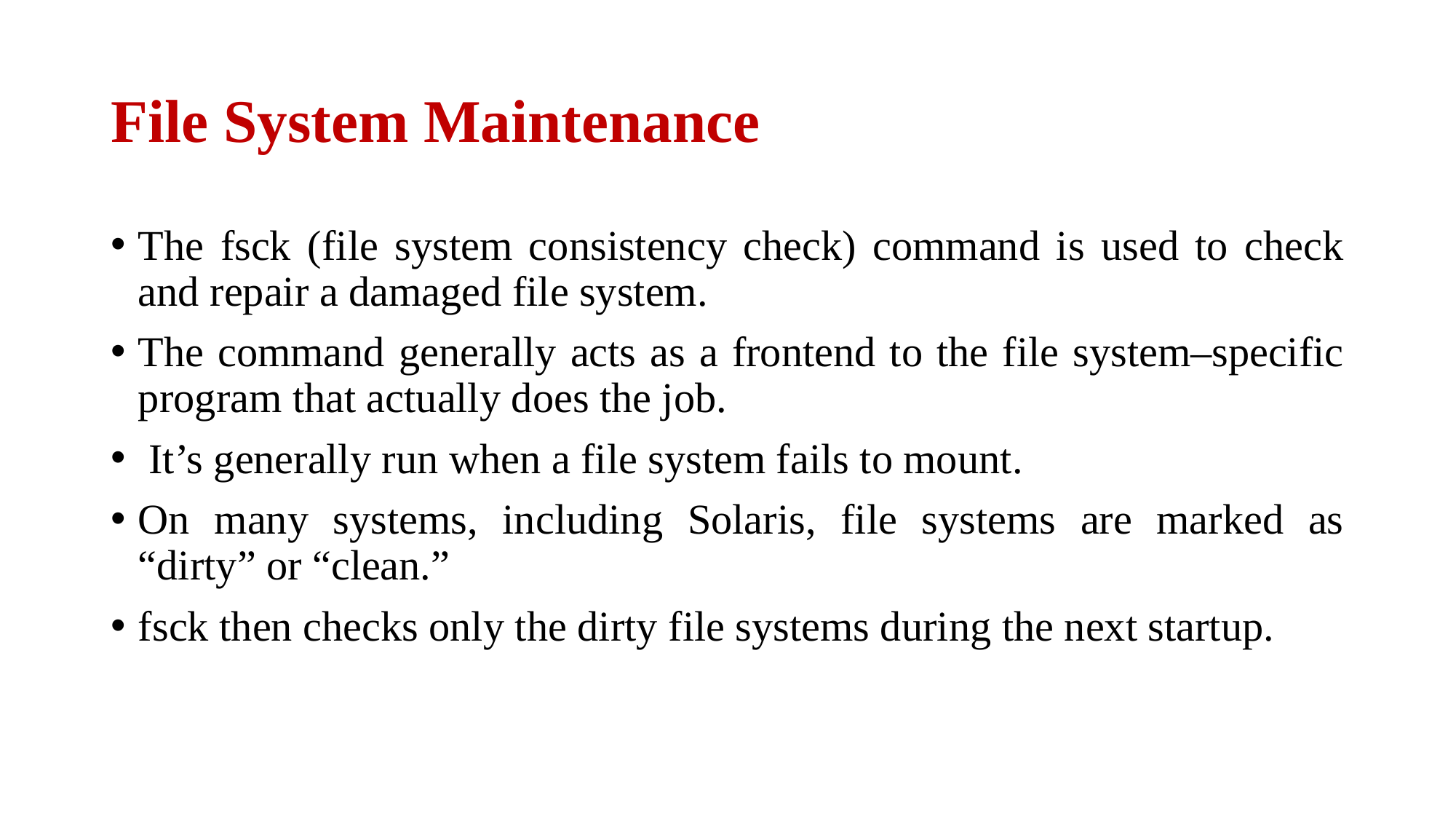

# File System Maintenance
The fsck (file system consistency check) command is used to check and repair a damaged file system.
The command generally acts as a frontend to the file system–specific program that actually does the job.
 It’s generally run when a file system fails to mount.
On many systems, including Solaris, file systems are marked as “dirty” or “clean.”
fsck then checks only the dirty file systems during the next startup.